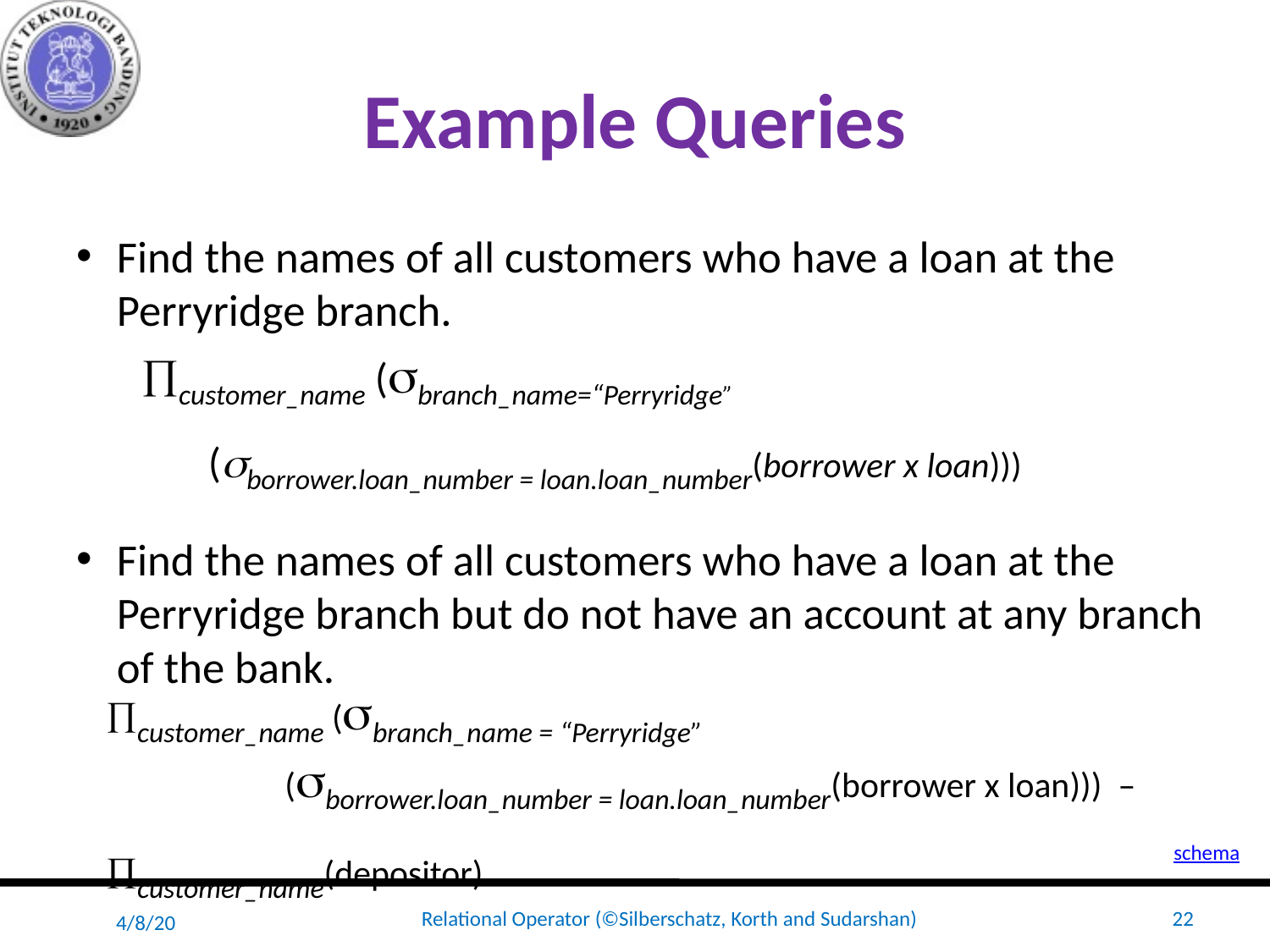

# Example Queries
Find the names of all customers who have a loan at the Perryridge branch.

Find the names of all customers who have a loan at the Perryridge branch but do not have an account at any branch of the bank.
∏customer_name (σbranch_name=“Perryridge”
       (σborrower.loan_number = loan.loan_number(borrower x loan)))
∏customer_name (σbranch_name = “Perryridge”
                           (σborrower.loan_number = loan.loan_number(borrower x loan)))  –
∏customer_name(depositor)
schema
4/8/20
Relational Operator (©Silberschatz, Korth and Sudarshan)
22